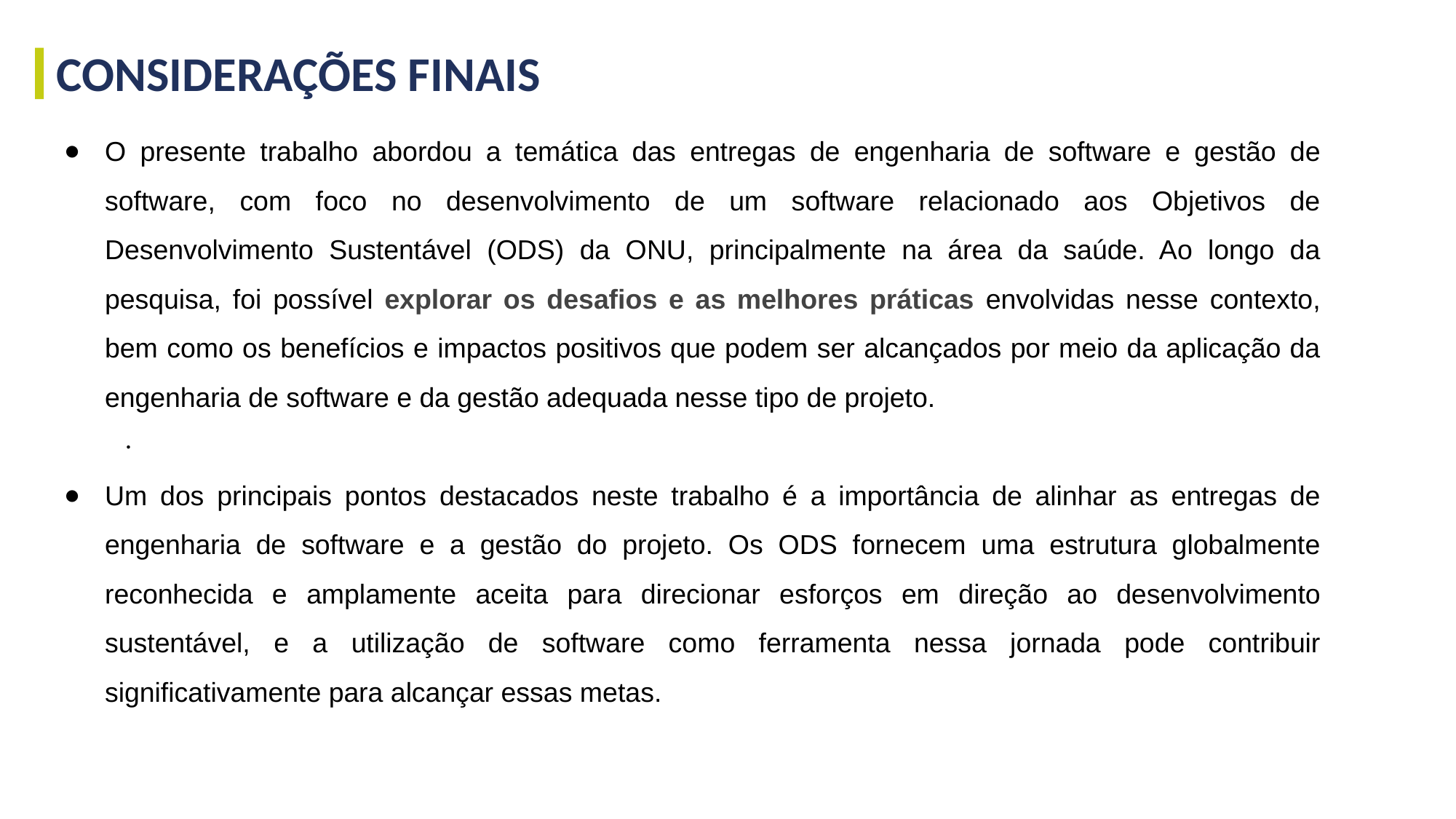

CONSIDERAÇÕES FINAIS

O presente trabalho abordou a temática das entregas de engenharia de software e gestão de software, com foco no desenvolvimento de um software relacionado aos Objetivos de Desenvolvimento Sustentável (ODS) da ONU, principalmente na área da saúde. Ao longo da pesquisa, foi possível explorar os desafios e as melhores práticas envolvidas nesse contexto, bem como os benefícios e impactos positivos que podem ser alcançados por meio da aplicação da engenharia de software e da gestão adequada nesse tipo de projeto.

Um dos principais pontos destacados neste trabalho é a importância de alinhar as entregas de engenharia de software e a gestão do projeto. Os ODS fornecem uma estrutura globalmente reconhecida e amplamente aceita para direcionar esforços em direção ao desenvolvimento sustentável, e a utilização de software como ferramenta nessa jornada pode contribuir significativamente para alcançar essas metas.
.